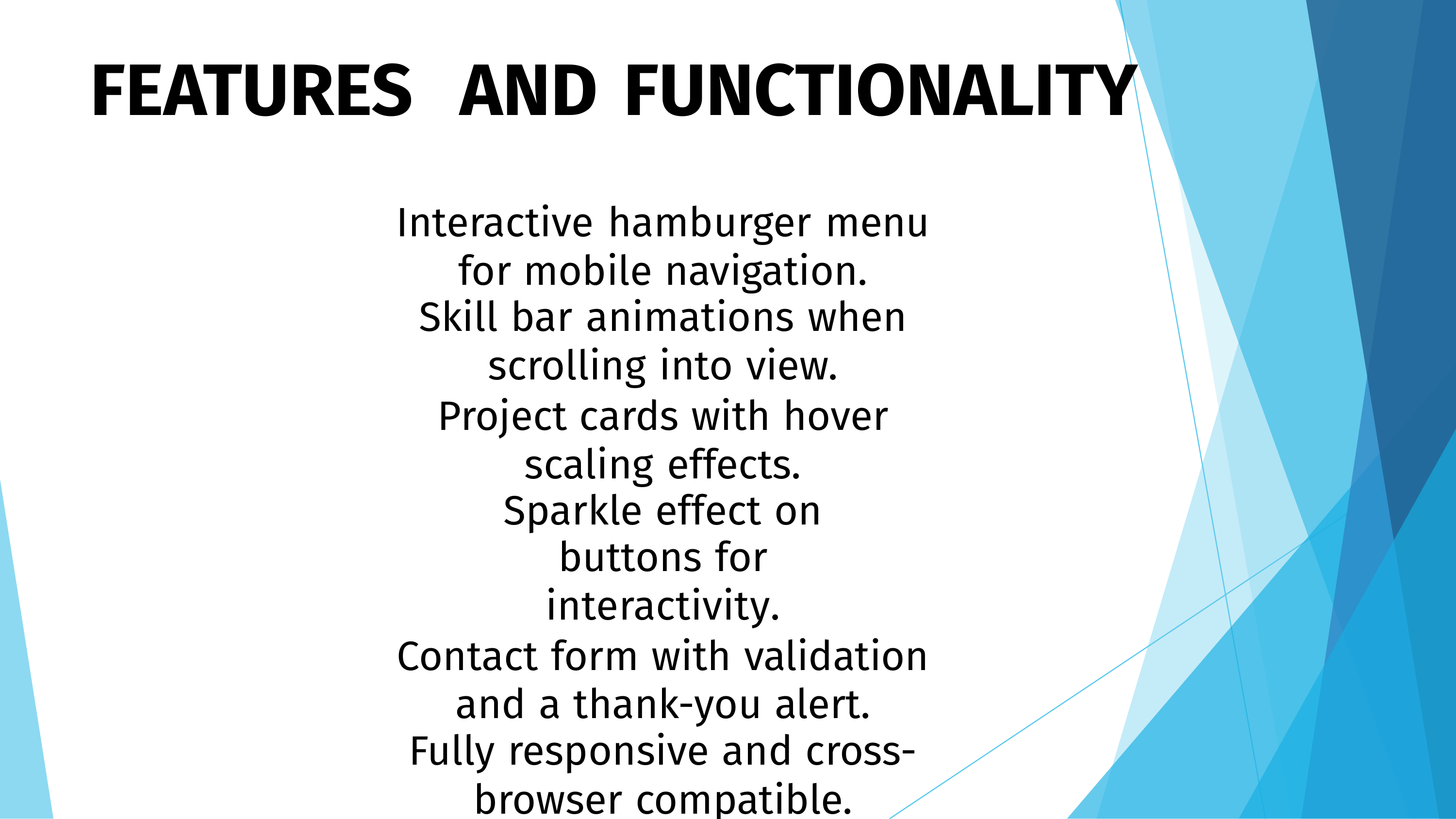

# FEATURES	AND	FUNCTIONALITY
Interactive hamburger menu for mobile navigation.
Skill bar animations when
scrolling into view.
Project cards with hover scaling effects.
Sparkle effect on buttons for
interactivity.
Contact form with validation and a thank-you alert.
Fully responsive and cross-
browser compatible.